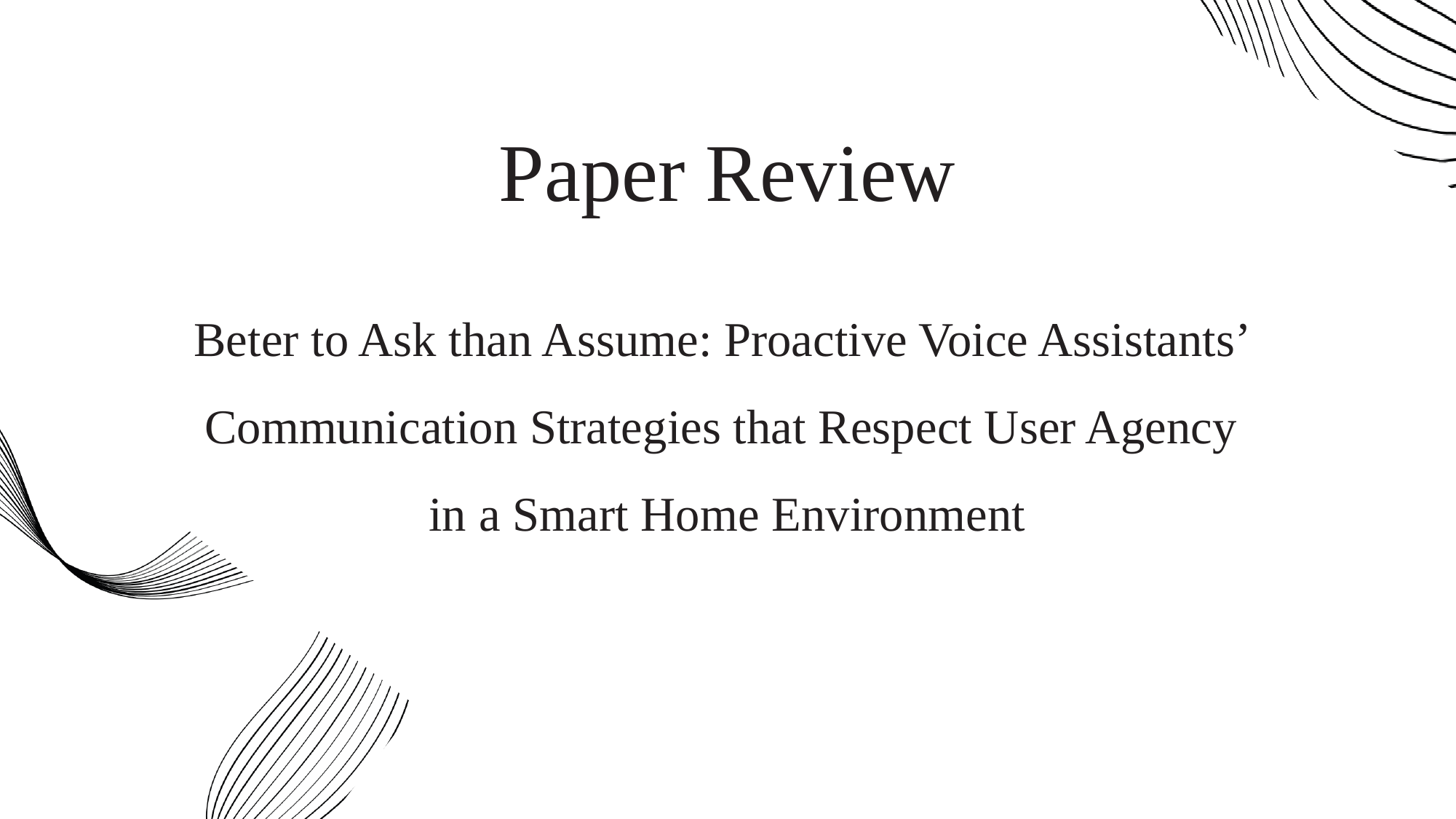

Paper Review
Beter to Ask than Assume: Proactive Voice Assistants’
Communication Strategies that Respect User Agency
in a Smart Home Environment